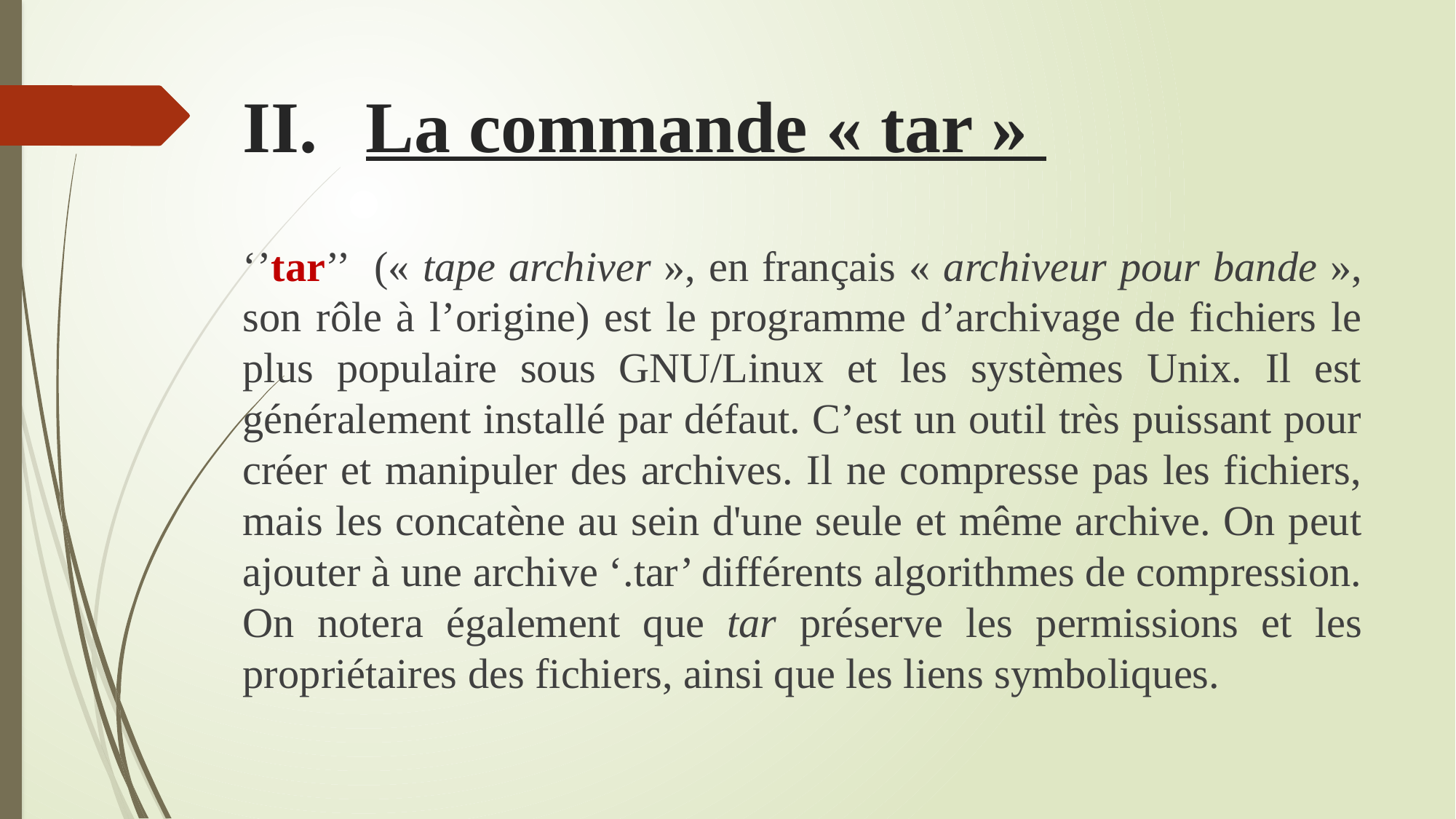

# La commande « tar »
‘’tar’’  (« tape archiver », en français « archiveur pour bande », son rôle à l’origine) est le programme d’archivage de fichiers le plus populaire sous GNU/Linux et les systèmes Unix. Il est généralement installé par défaut. C’est un outil très puissant pour créer et manipuler des archives. Il ne compresse pas les fichiers, mais les concatène au sein d'une seule et même archive. On peut ajouter à une archive ‘.tar’ différents algorithmes de compression. On notera également que tar préserve les permissions et les propriétaires des fichiers, ainsi que les liens symboliques.